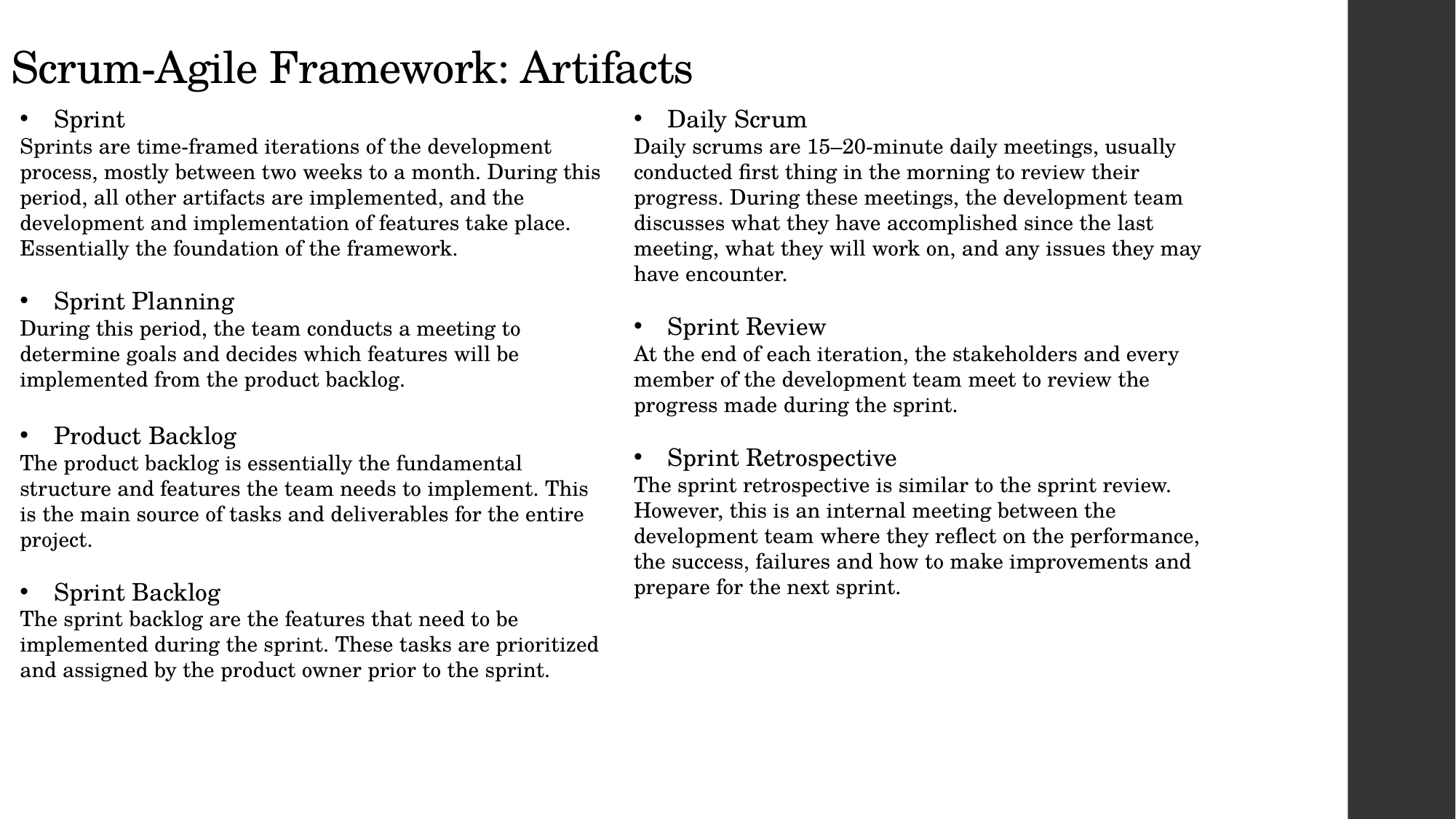

# Scrum-Agile Framework: Artifacts
Sprint
Sprints are time-framed iterations of the development process, mostly between two weeks to a month. During this period, all other artifacts are implemented, and the development and implementation of features take place. Essentially the foundation of the framework.

Sprint Planning
During this period, the team conducts a meeting to determine goals and decides which features will be implemented from the product backlog.

Product Backlog
The product backlog is essentially the fundamental structure and features the team needs to implement. This is the main source of tasks and deliverables for the entire project.

Sprint Backlog
The sprint backlog are the features that need to be implemented during the sprint. These tasks are prioritized and assigned by the product owner prior to the sprint.

Daily Scrum
Daily scrums are 15–20-minute daily meetings, usually conducted first thing in the morning to review their progress. During these meetings, the development team discusses what they have accomplished since the last meeting, what they will work on, and any issues they may have encounter.

Sprint Review
At the end of each iteration, the stakeholders and every member of the development team meet to review the progress made during the sprint.

Sprint Retrospective
The sprint retrospective is similar to the sprint review. However, this is an internal meeting between the development team where they reflect on the performance, the success, failures and how to make improvements and prepare for the next sprint.